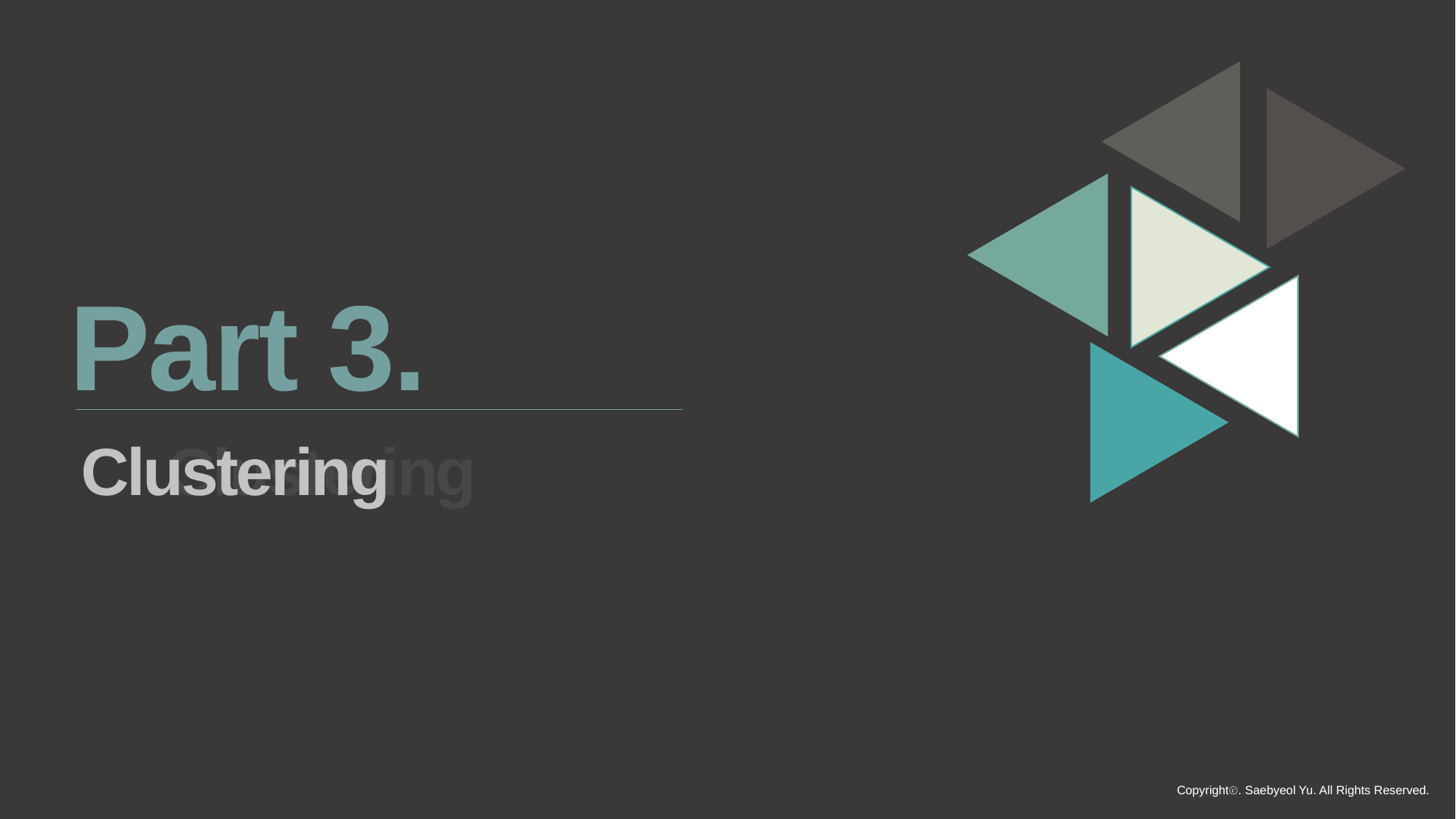

Part 3.
Clustering
Clustering
Copyrightⓒ. Saebyeol Yu. All Rights Reserved.